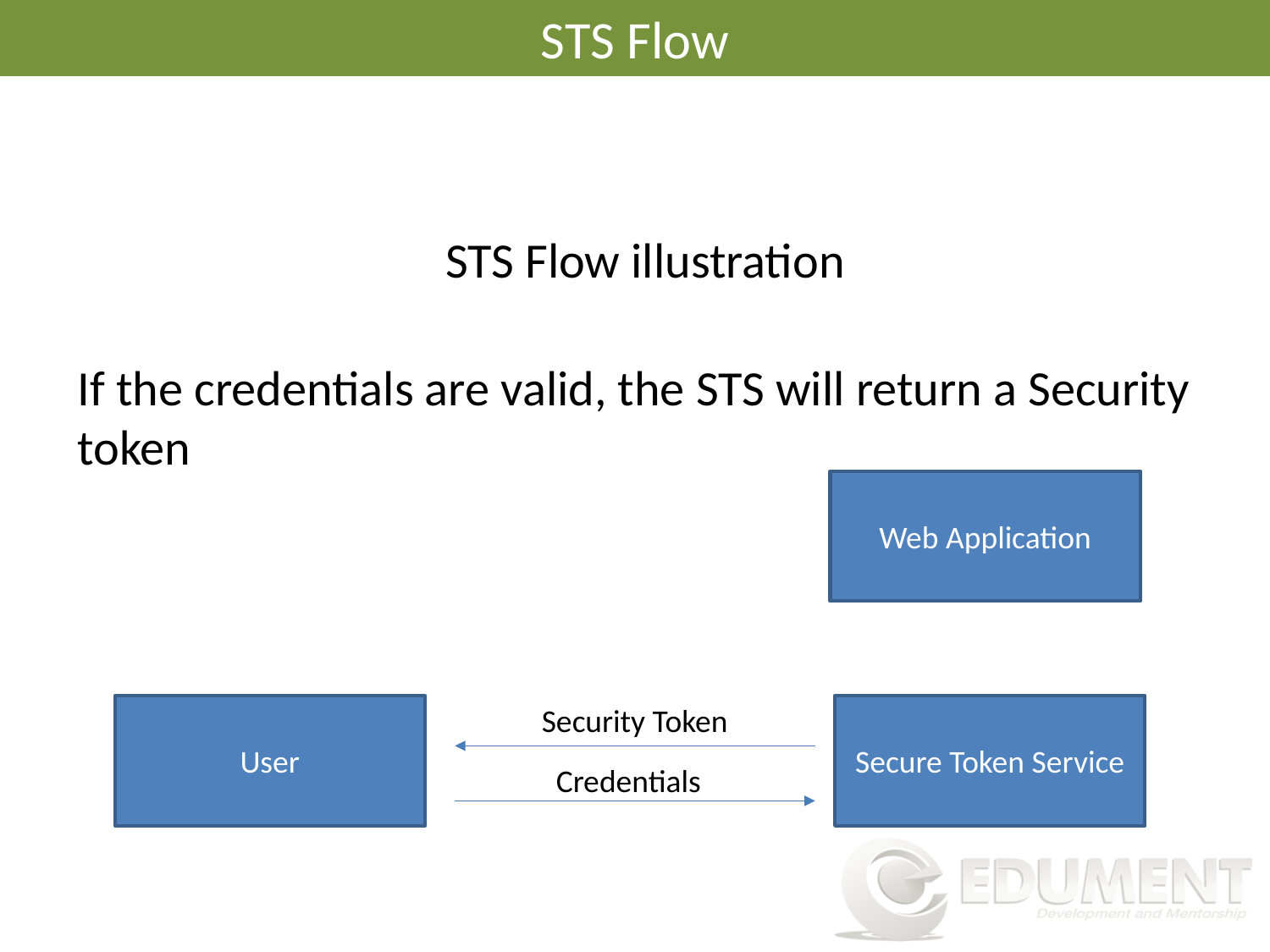

# STS Flow
STS Flow illustration
If the credentials are valid, the STS will return a Security token
Web Application
Security Token
User
Secure Token Service
Credentials